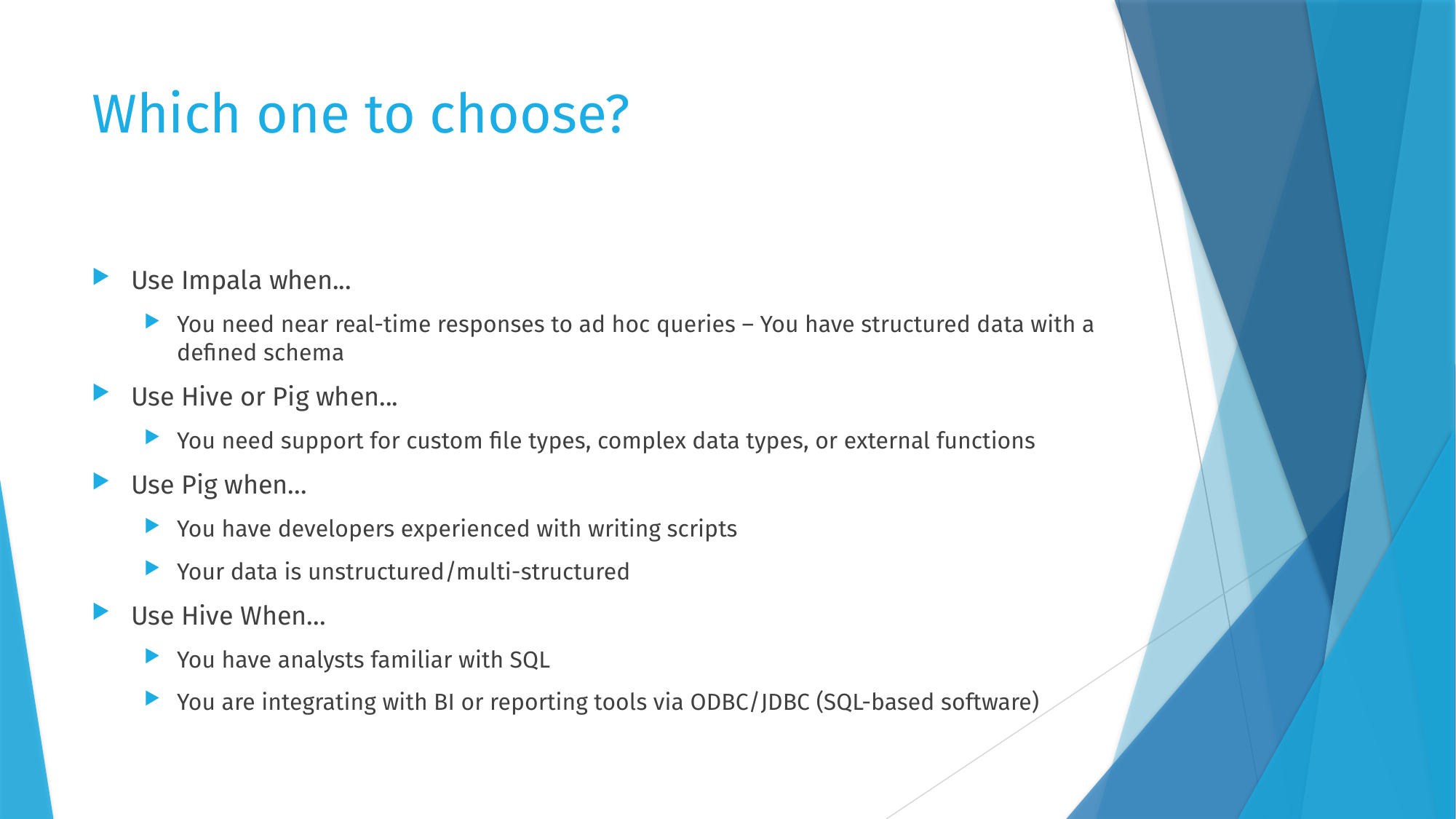

# Which one to choose?
Use Impala when...
You need near real-time responses to ad hoc queries – You have structured data with a defined schema
Use Hive or Pig when...
You need support for custom file types, complex data types, or external functions
Use Pig when...
You have developers experienced with writing scripts
Your data is unstructured/multi-structured
Use Hive When...
You have analysts familiar with SQL
You are integrating with BI or reporting tools via ODBC/JDBC (SQL-based software)